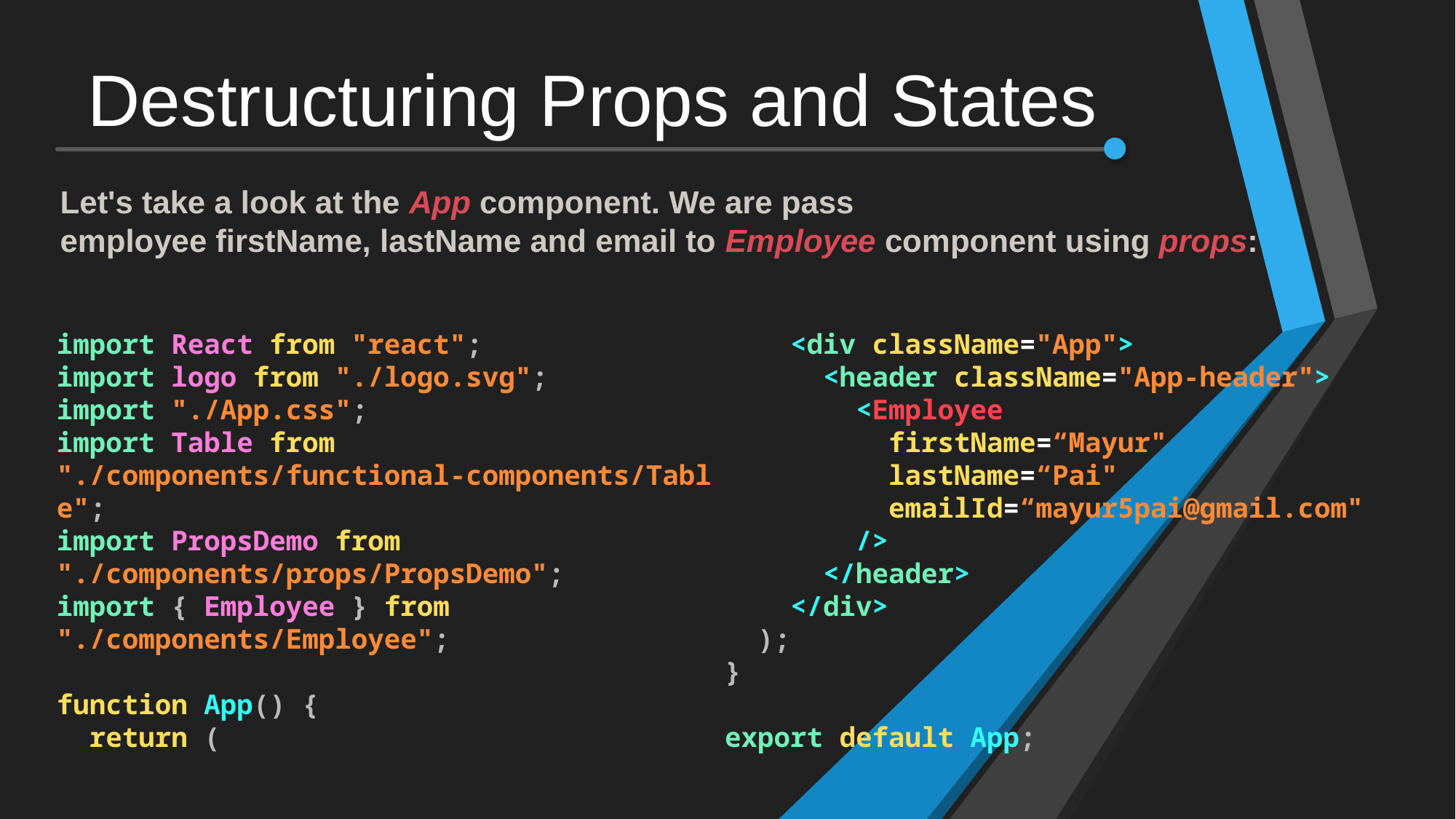

# Destructuring Props and States

Let's take a look at the App component. We are pass employee firstName, lastName and email to Employee component using props:
import React from "react";
import logo from "./logo.svg";
import "./App.css";
import Table from "./components/functional-components/Table";
import PropsDemo from "./components/props/PropsDemo";
import { Employee } from "./components/Employee";
function App() {
  return (
    <div className="App">
      <header className="App-header">
        <Employee
          firstName=“Mayur"
          lastName=“Pai"
          emailId=“mayur5pai@gmail.com"
        />
      </header>
    </div>
  );
}
export default App;